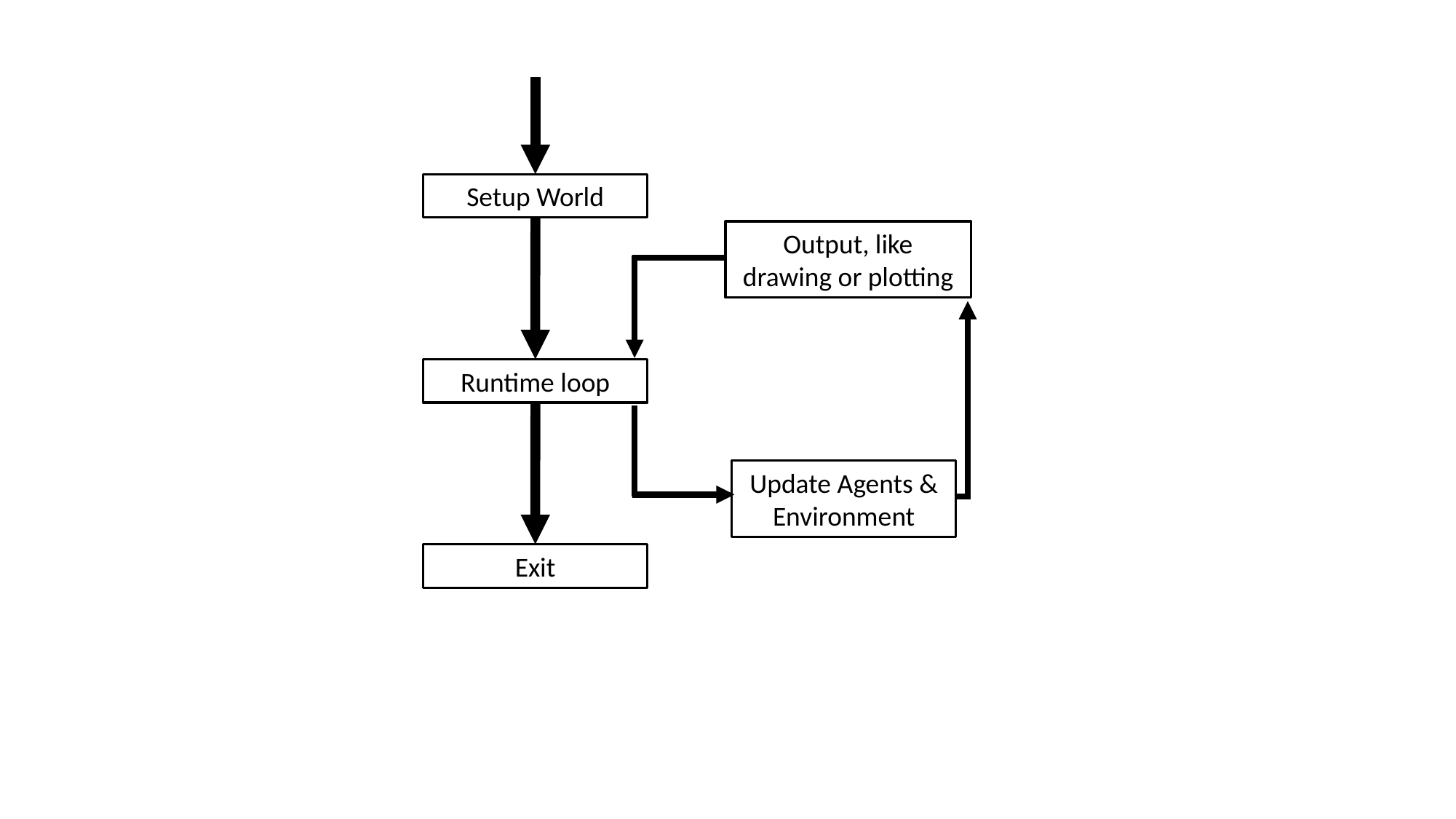

Setup World
Output, like drawing or plotting
Runtime loop
Update Agents &
Environment
Exit